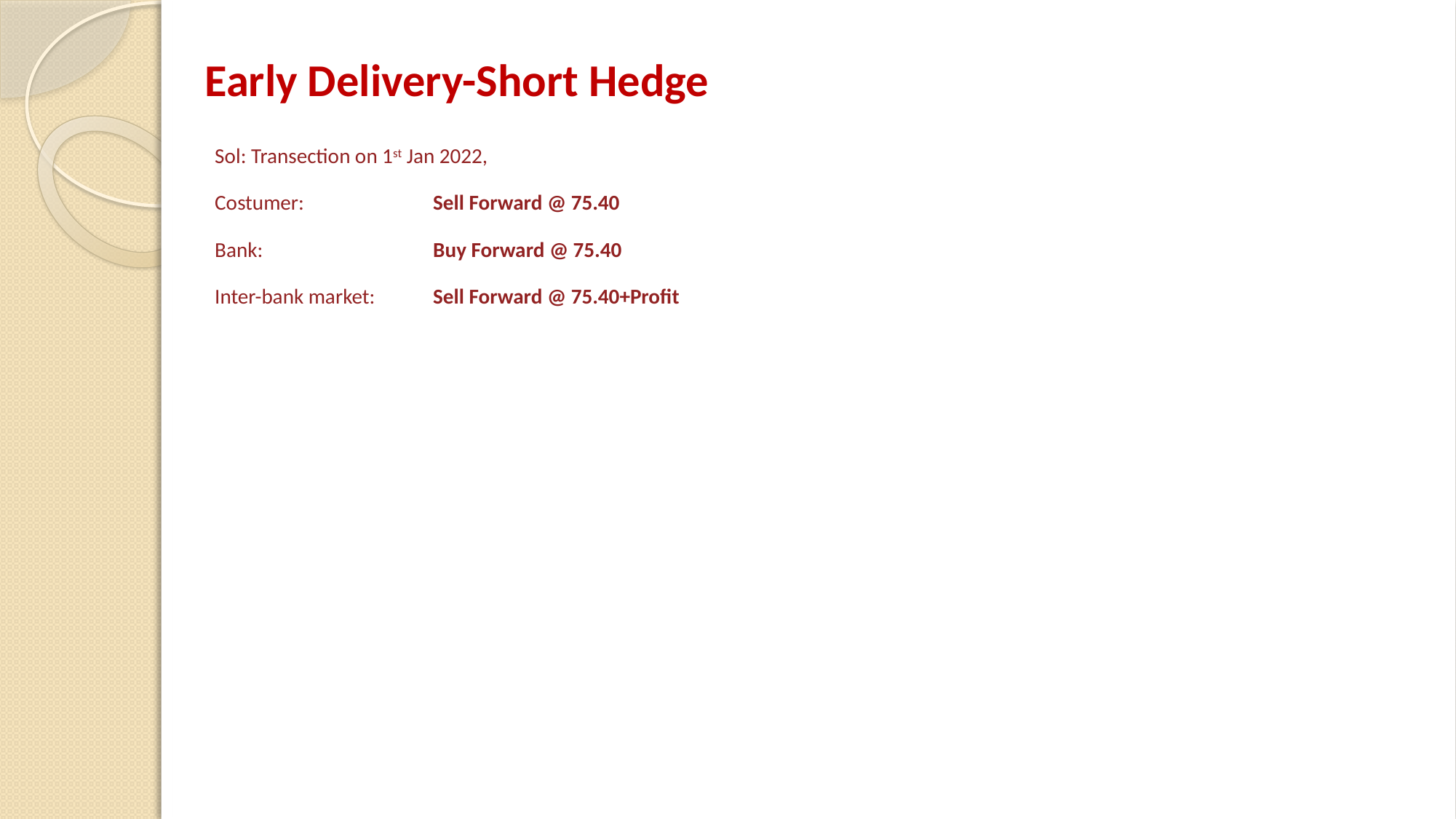

# Early Delivery-Short Hedge
Sol: Transection on 1st Jan 2022,
Costumer: 		Sell Forward @ 75.40
Bank:		Buy Forward @ 75.40
Inter-bank market:	Sell Forward @ 75.40+Profit